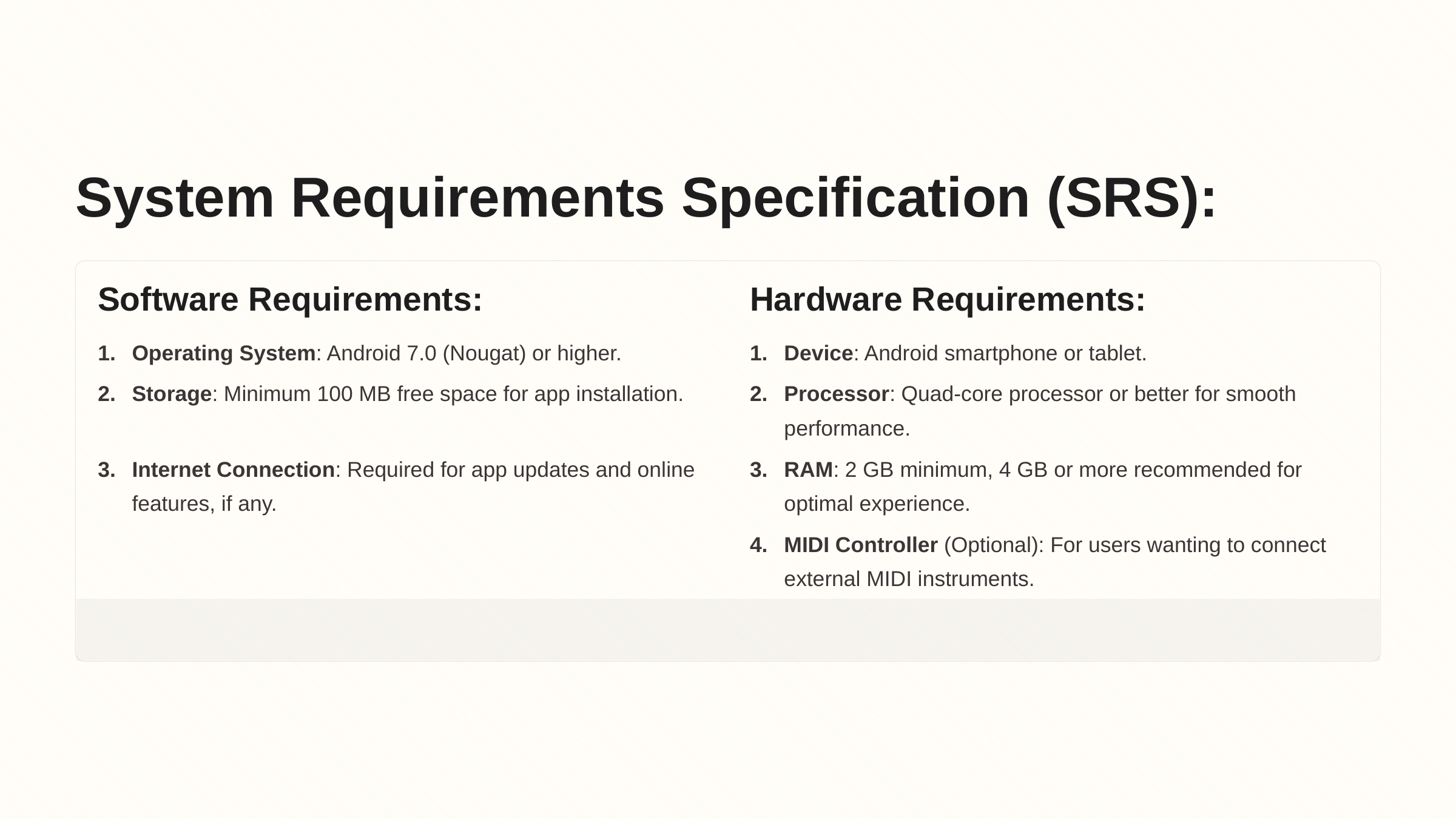

System Requirements Specification (SRS):

Software Requirements:
Hardware Requirements:
Operating System: Android 7.0 (Nougat) or higher.
Device: Android smartphone or tablet.
Storage: Minimum 100 MB free space for app installation.
Processor: Quad-core processor or better for smooth performance.
Internet Connection: Required for app updates and online features, if any.
RAM: 2 GB minimum, 4 GB or more recommended for optimal experience.
MIDI Controller (Optional): For users wanting to connect external MIDI instruments.